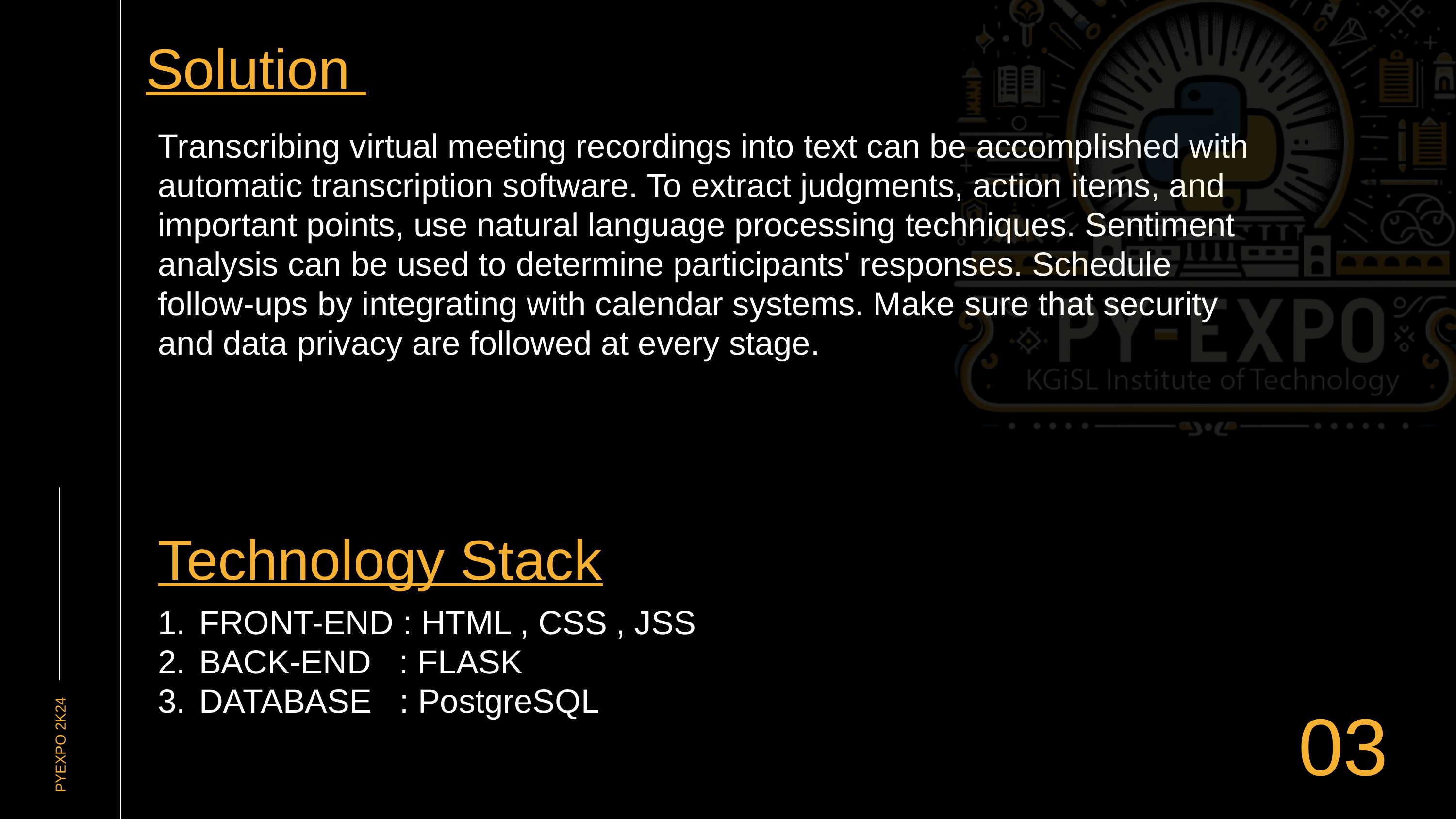

Solution
Transcribing virtual meeting recordings into text can be accomplished with automatic transcription software. To extract judgments, action items, and important points, use natural language processing techniques. Sentiment analysis can be used to determine participants' responses. Schedule follow-ups by integrating with calendar systems. Make sure that security and data privacy are followed at every stage.

Technology Stack

FRONT-END : HTML , CSS , JSS
BACK-END   : FLASK
DATABASE   : PostgreSQL
03
PYEXPO 2K24